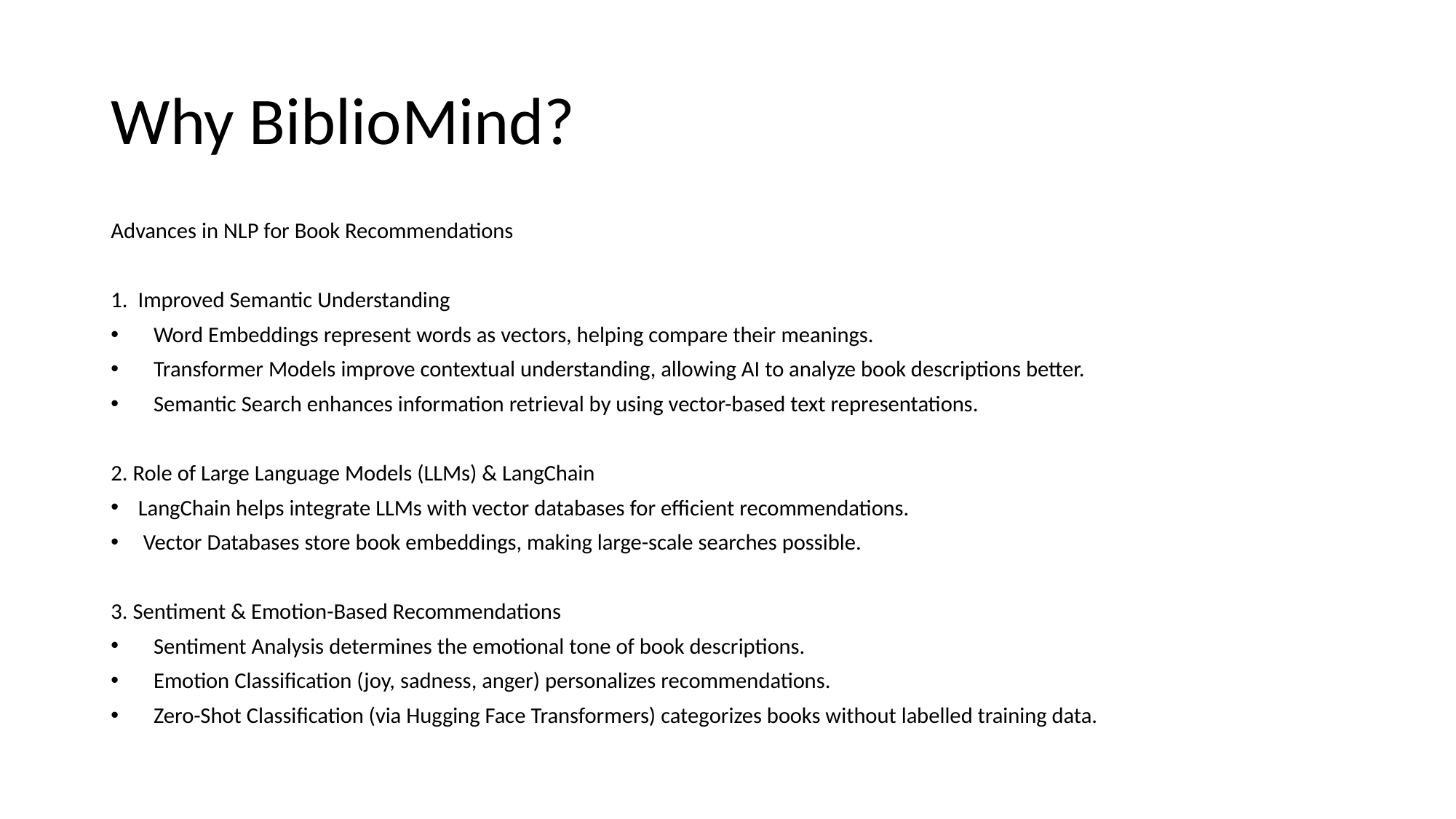

# Why BiblioMind?
Advances in NLP for Book Recommendations

1.  Improved Semantic Understanding
   Word Embeddings represent words as vectors, helping compare their meanings.
   Transformer Models improve contextual understanding, allowing AI to analyze book descriptions better.
   Semantic Search enhances information retrieval by using vector-based text representations.

2. Role of Large Language Models (LLMs) & LangChain
LangChain helps integrate LLMs with vector databases for efficient recommendations.
 Vector Databases store book embeddings, making large-scale searches possible.

3. Sentiment & Emotion-Based Recommendations
   Sentiment Analysis determines the emotional tone of book descriptions.
   Emotion Classification (joy, sadness, anger) personalizes recommendations.
   Zero-Shot Classification (via Hugging Face Transformers) categorizes books without labelled training data.